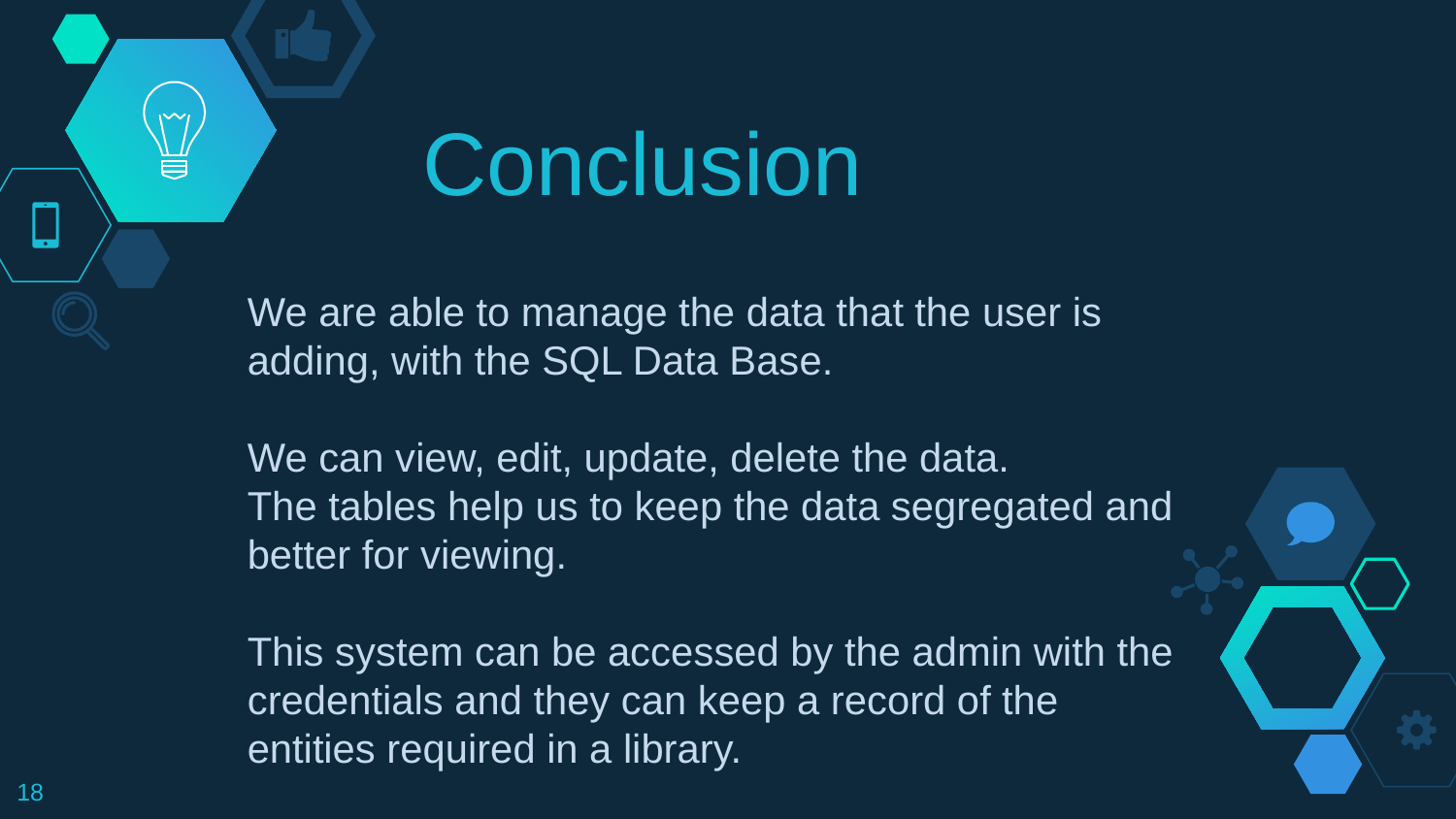

# Conclusion
We are able to manage the data that the user is adding, with the SQL Data Base.

We can view, edit, update, delete the data.
The tables help us to keep the data segregated and better for viewing.

This system can be accessed by the admin with the credentials and they can keep a record of the entities required in a library.

18